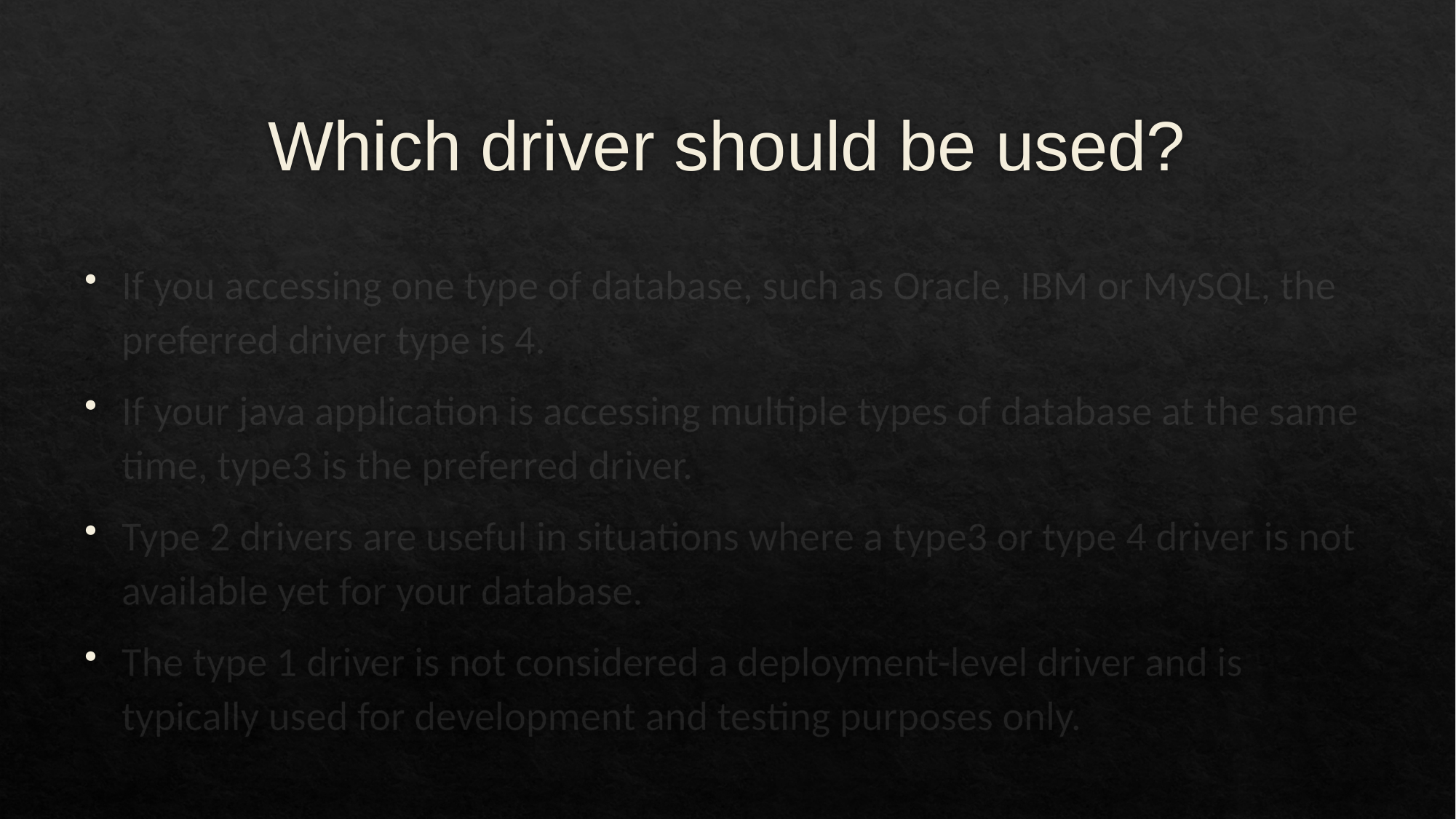

# Which driver should be used?
If you accessing one type of database, such as Oracle, IBM or MySQL, the preferred driver type is 4.
If your java application is accessing multiple types of database at the same time, type3 is the preferred driver.
Type 2 drivers are useful in situations where a type3 or type 4 driver is not available yet for your database.
The type 1 driver is not considered a deployment-level driver and is typically used for development and testing purposes only.